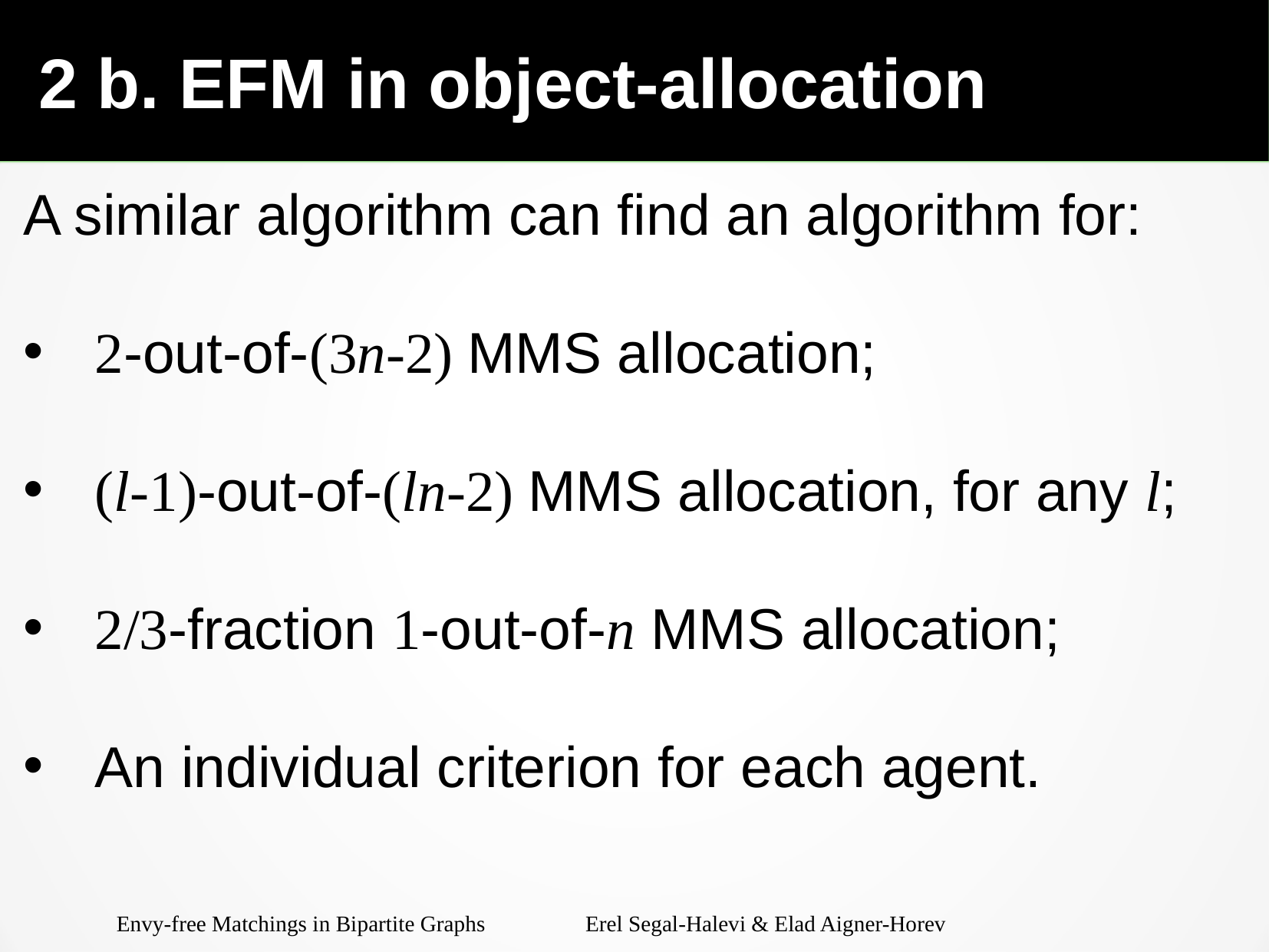

2 b. EFM in object-allocation
A similar algorithm can find an algorithm for:
2-out-of-(3n-2) MMS allocation;
(l-1)-out-of-(ln-2) MMS allocation, for any l;
2/3-fraction 1-out-of-n MMS allocation;
An individual criterion for each agent.
Envy-free Matchings in Bipartite Graphs                  Erel Segal-Halevi & Elad Aigner-Horev